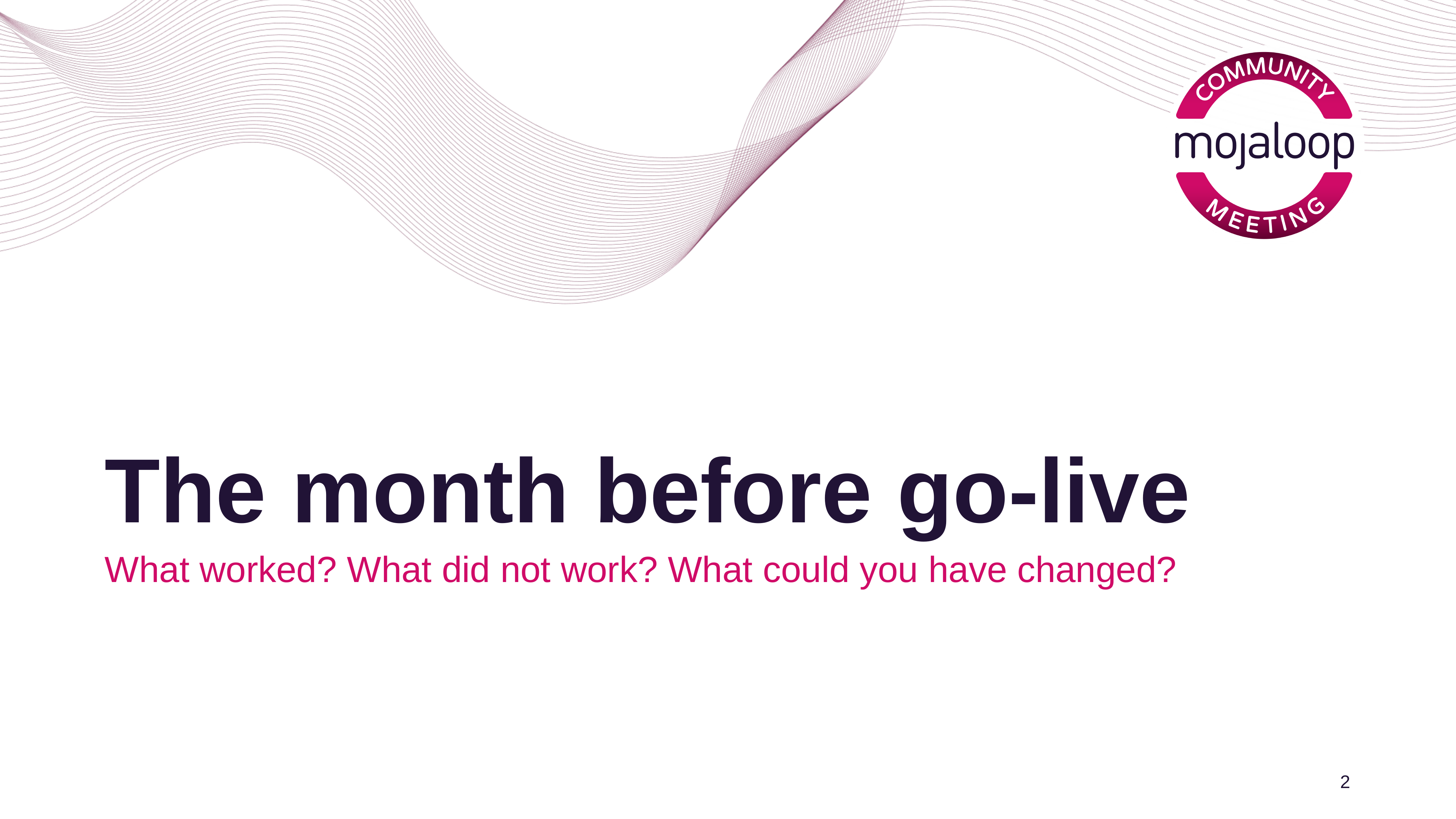

# The month before go-live
What worked? What did not work? What could you have changed?

2